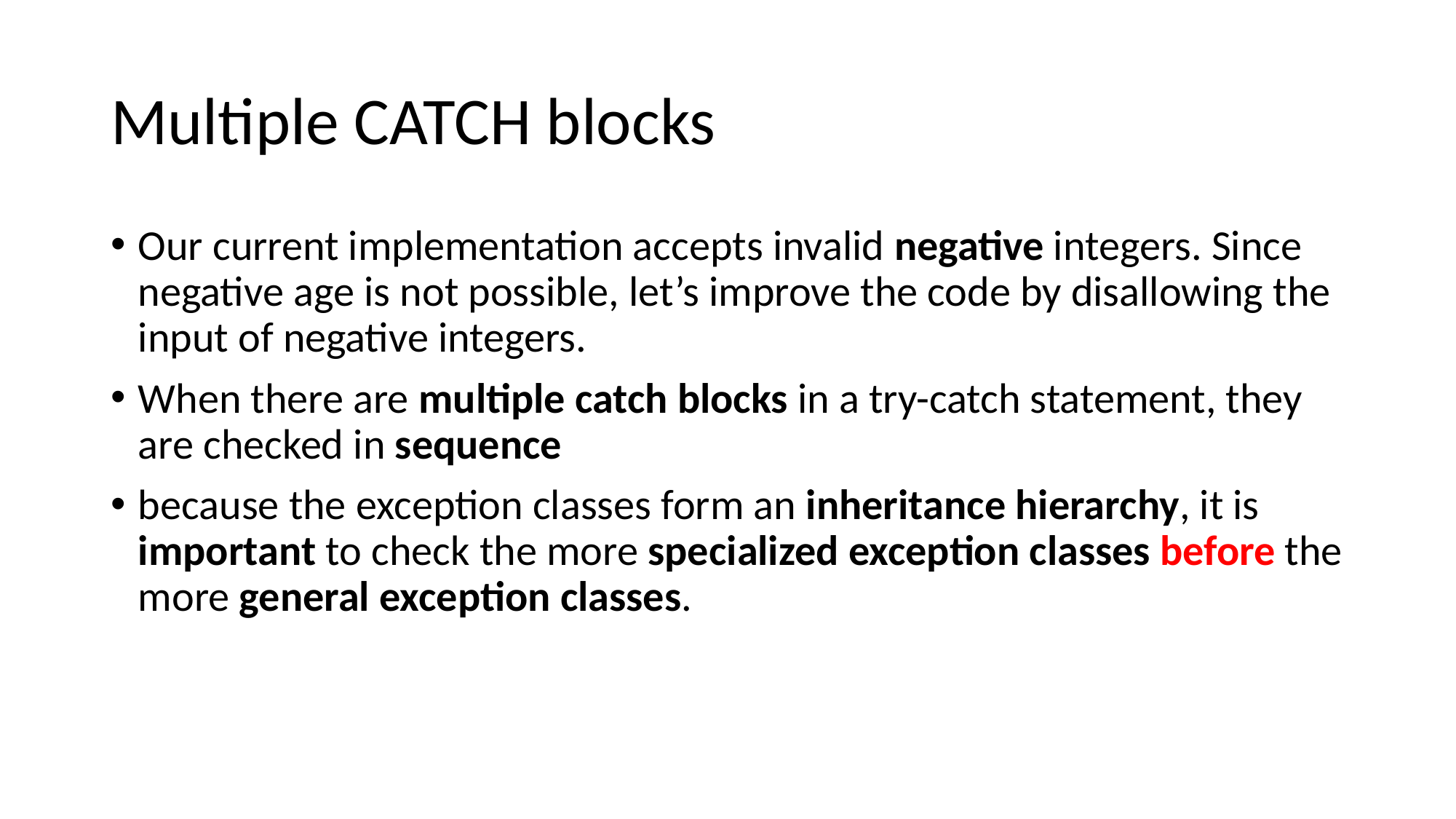

# Multiple CATCH blocks
Our current implementation accepts invalid negative integers. Since negative age is not possible, let’s improve the code by disallowing the input of negative integers.
When there are multiple catch blocks in a try-catch statement, they are checked in sequence
because the exception classes form an inheritance hierarchy, it is important to check the more specialized exception classes before the more general exception classes.